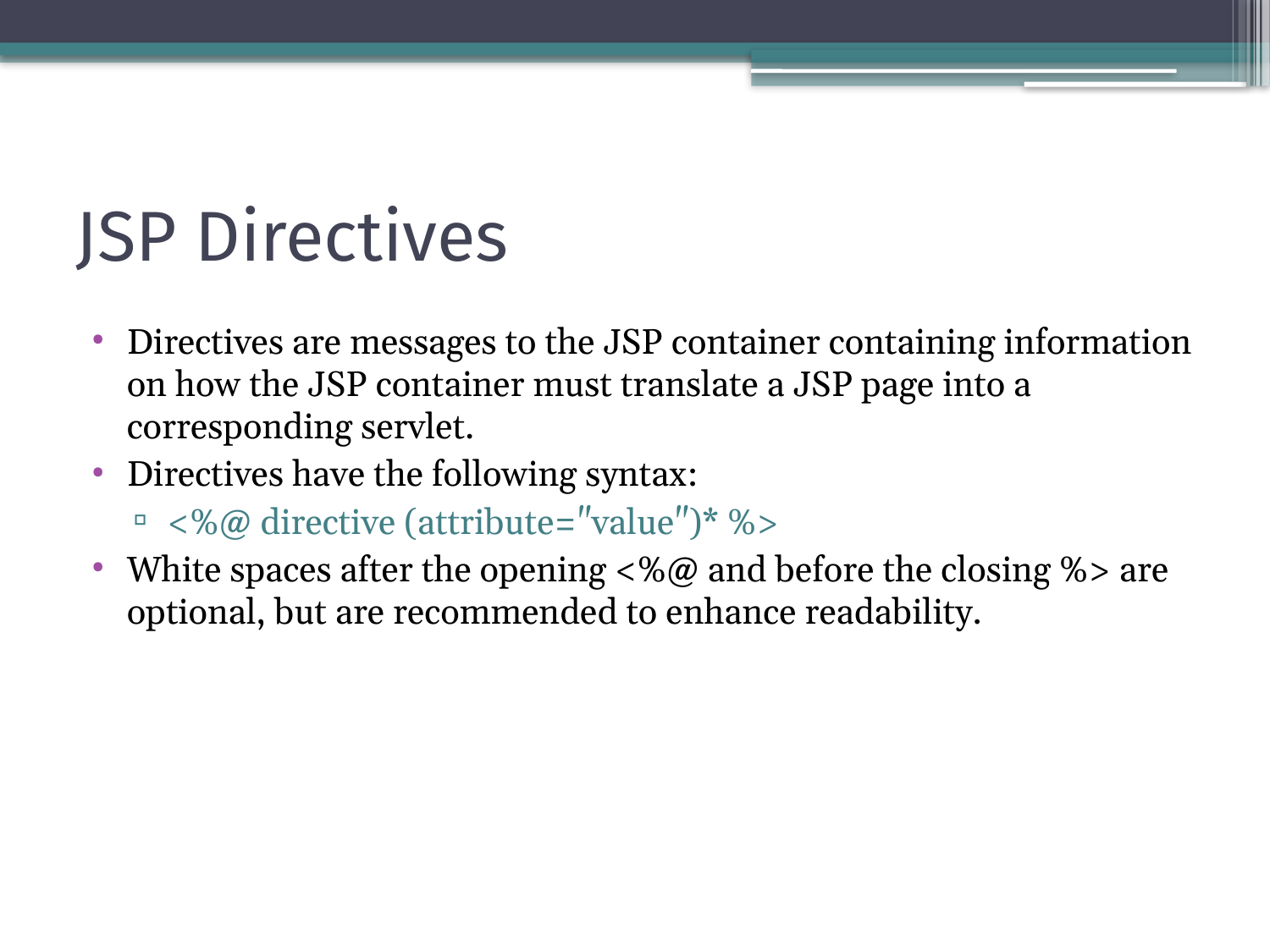

# JSP Directives
Directives are messages to the JSP container containing information on how the JSP container must translate a JSP page into a corresponding servlet.
Directives have the following syntax:
<%@ directive (attribute="value")* %>
White spaces after the opening <%@ and before the closing %> are optional, but are recommended to enhance readability.